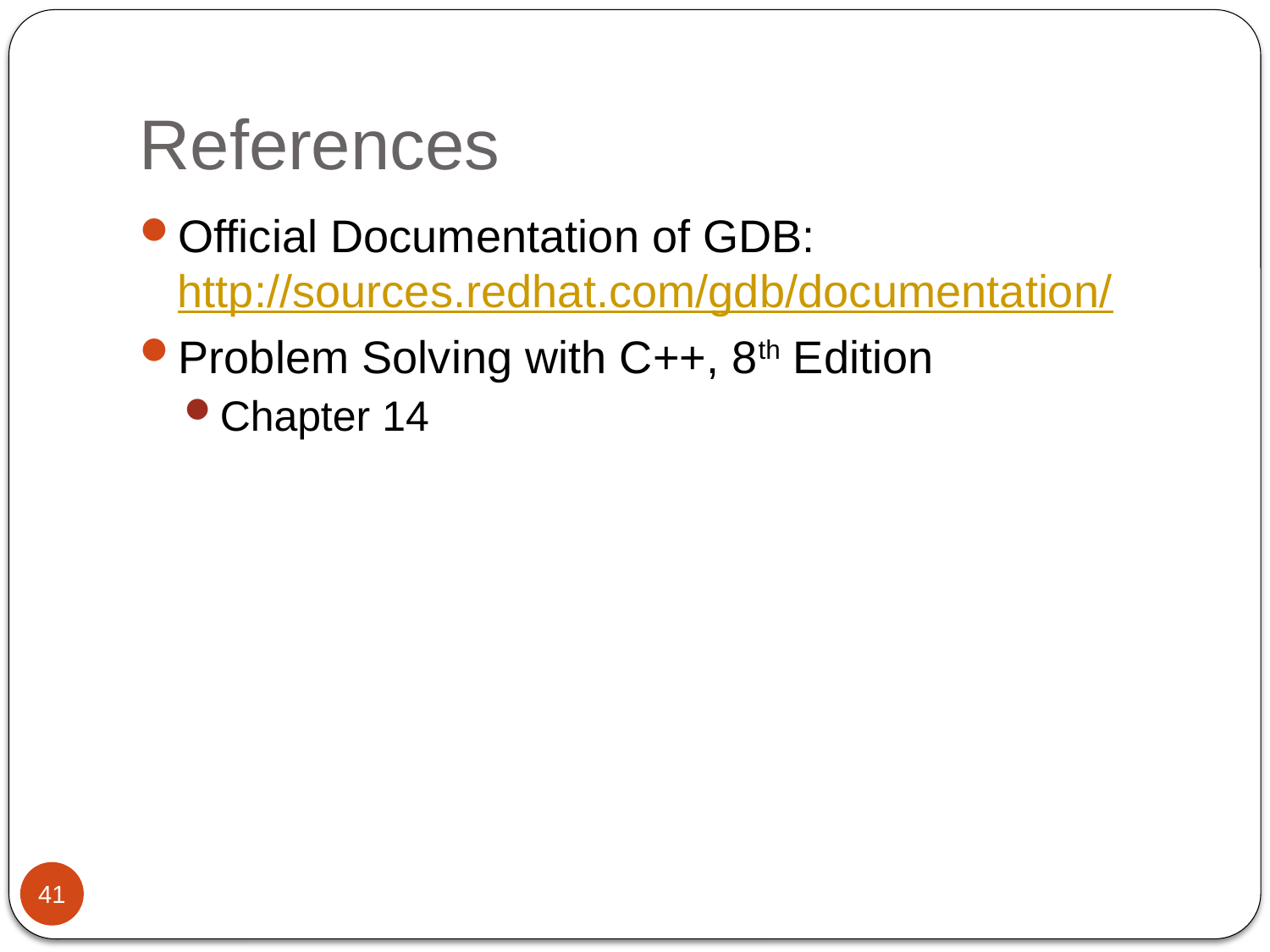

# References
Official Documentation of GDB: http://sources.redhat.com/gdb/documentation/
Problem Solving with C++, 8th Edition
Chapter 14
41